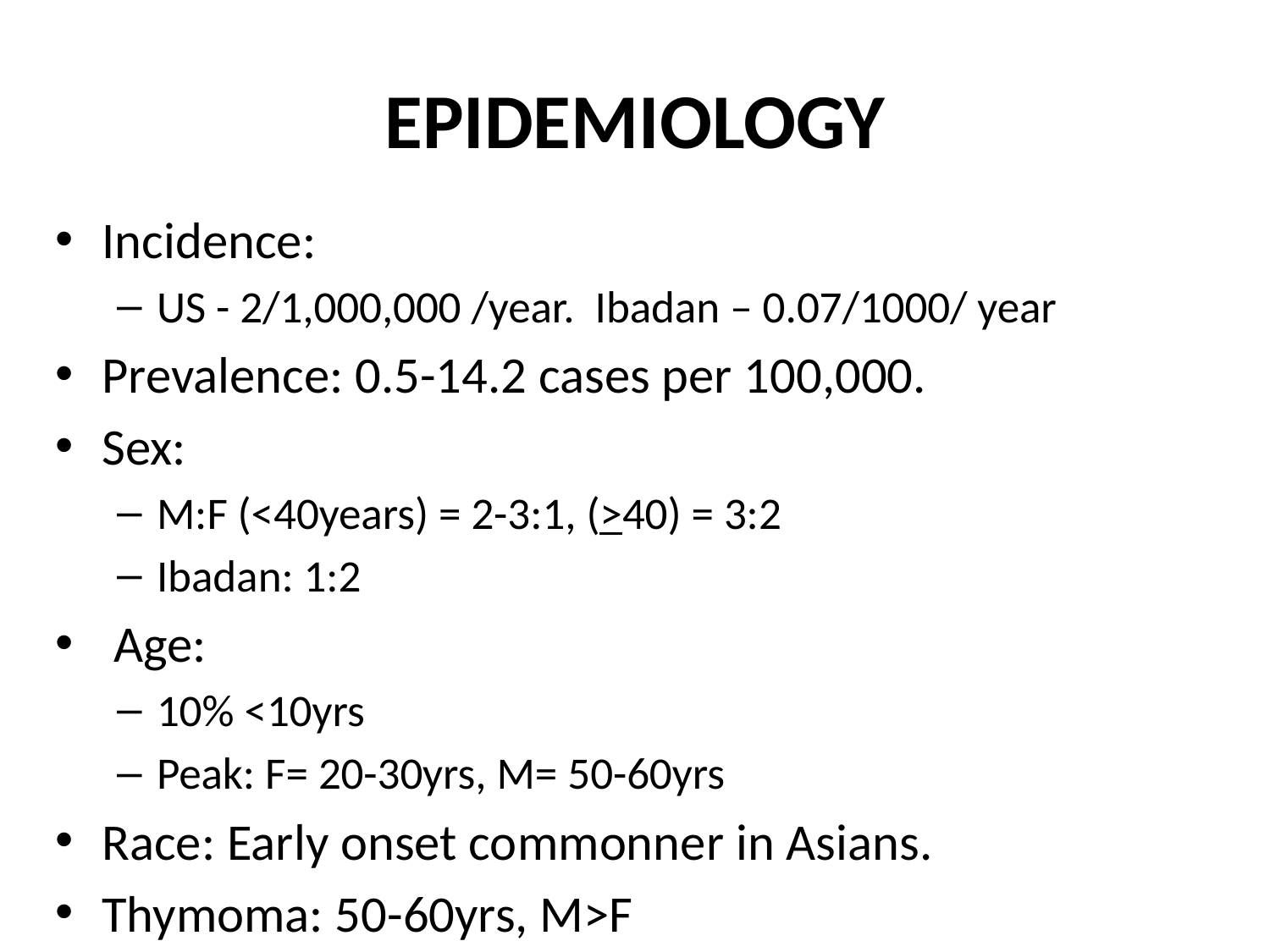

# EPIDEMIOLOGY
Incidence:
US - 2/1,000,000 /year.  Ibadan – 0.07/1000/ year
Prevalence: 0.5-14.2 cases per 100,000.
Sex:
M:F (<40years) = 2-3:1, (>40) = 3:2
Ibadan: 1:2
 Age:
10% <10yrs
Peak: F= 20-30yrs, M= 50-60yrs
Race: Early onset commonner in Asians.
Thymoma: 50-60yrs, M>F